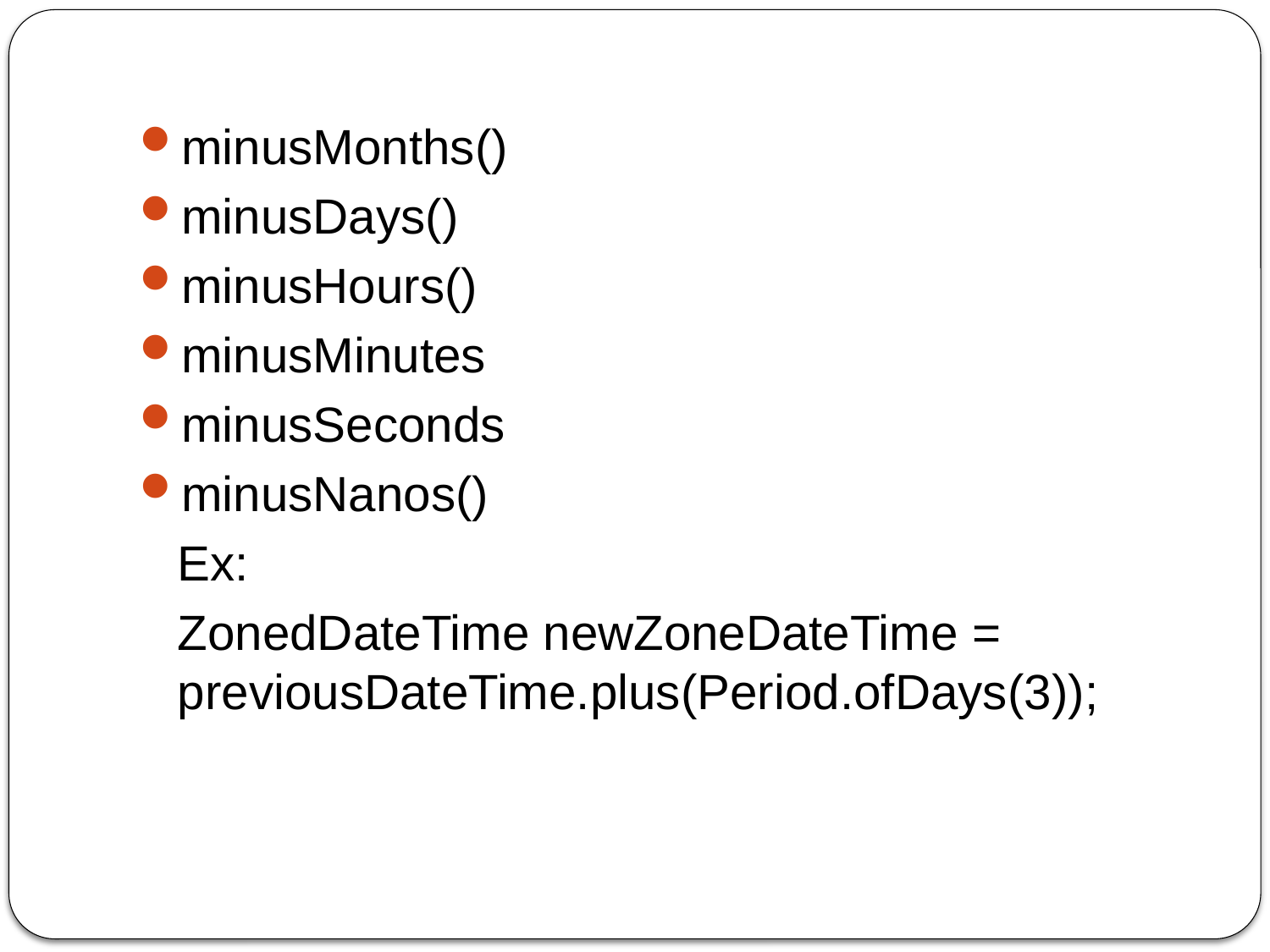

minusMonths()
minusDays()
minusHours()
minusMinutes
minusSeconds
minusNanos()
	Ex:
	ZonedDateTime newZoneDateTime = previousDateTime.plus(Period.ofDays(3));